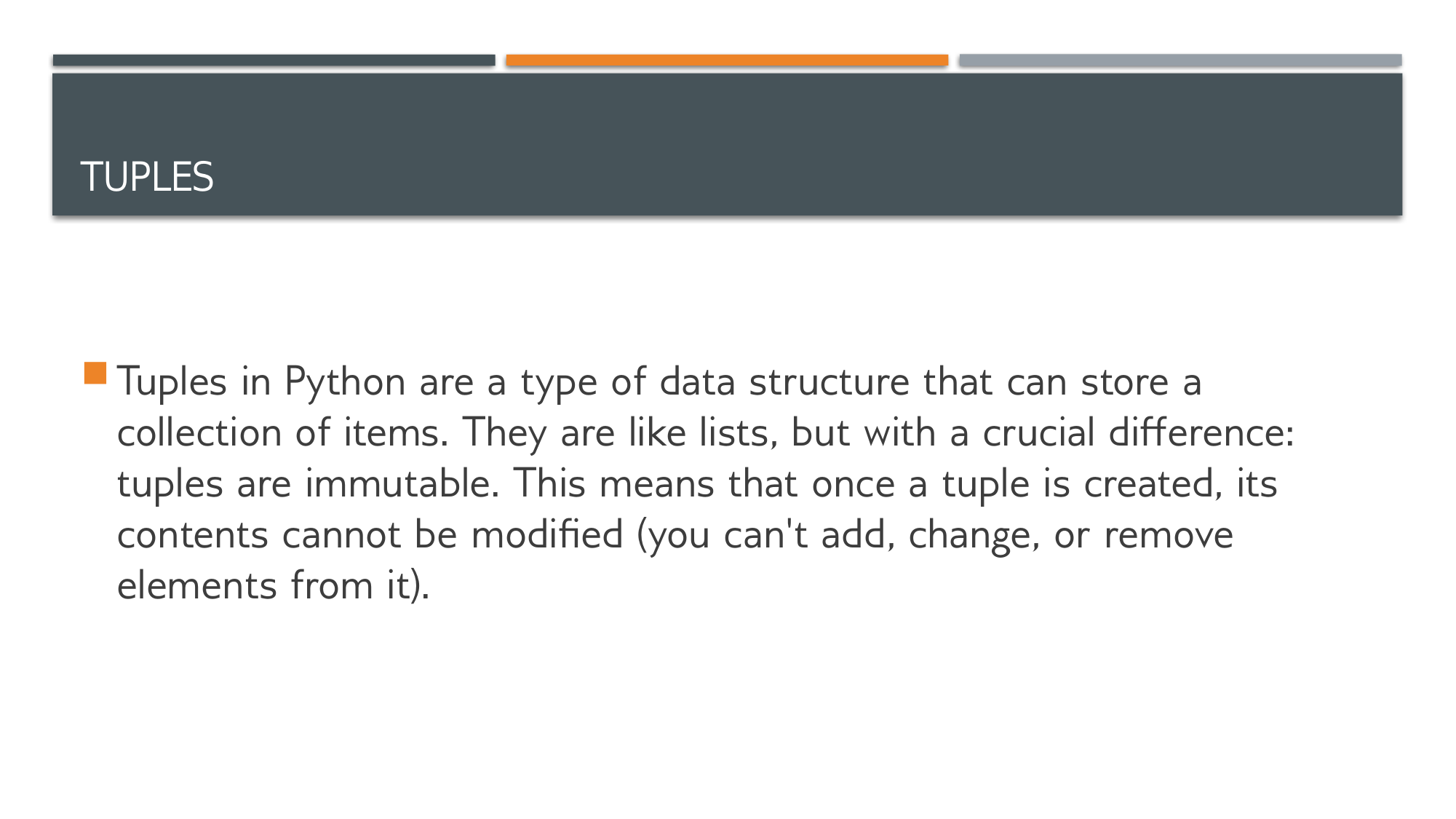

# TUPLES
Tuples in Python are a type of data structure that can store a collection of items. They are like lists, but with a crucial difference: tuples are immutable. This means that once a tuple is created, its contents cannot be modified (you can't add, change, or remove elements from it).